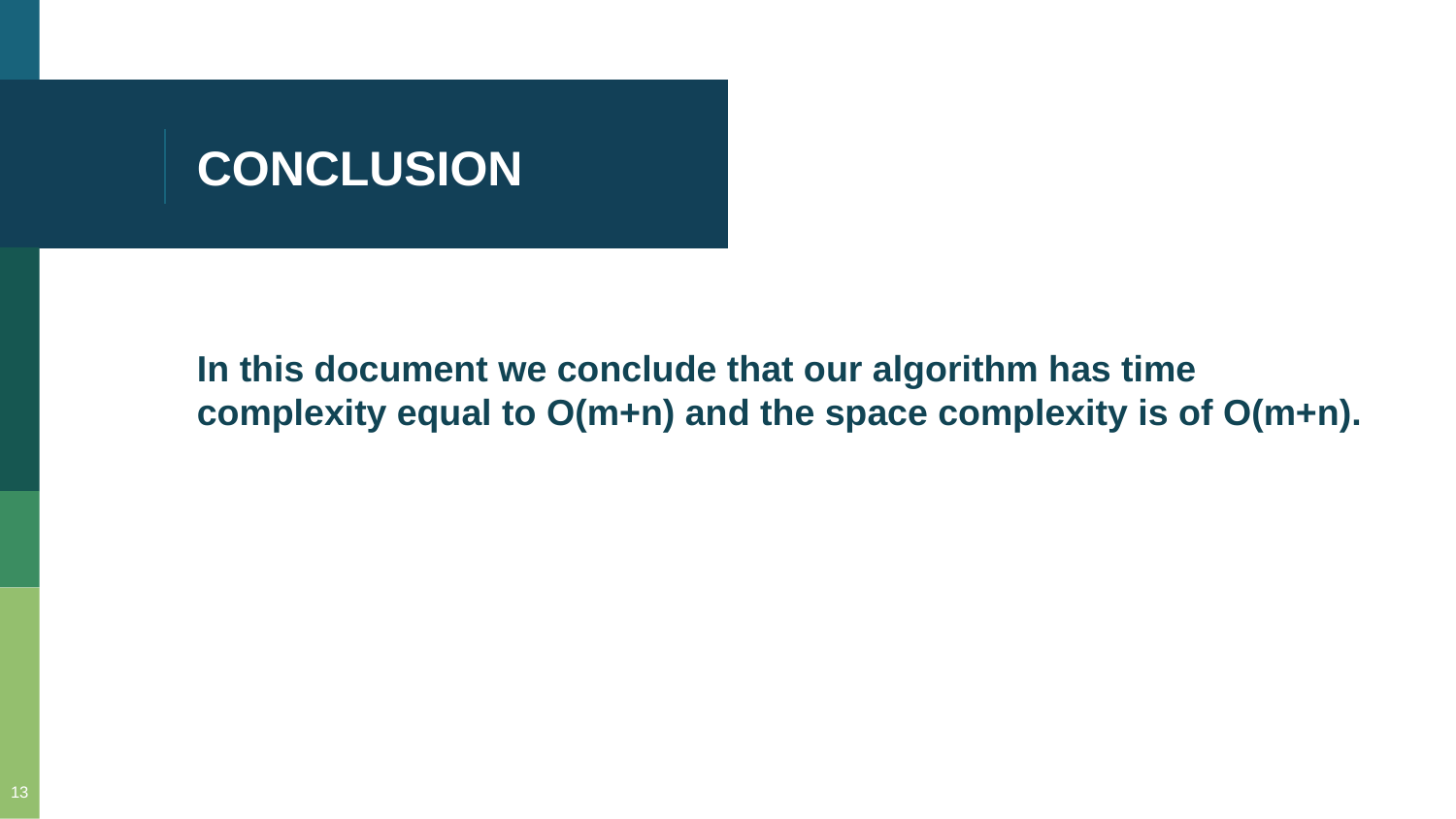

# CONCLUSION
In this document we conclude that our algorithm has time complexity equal to O(m+n) and the space complexity is of O(m+n).
13